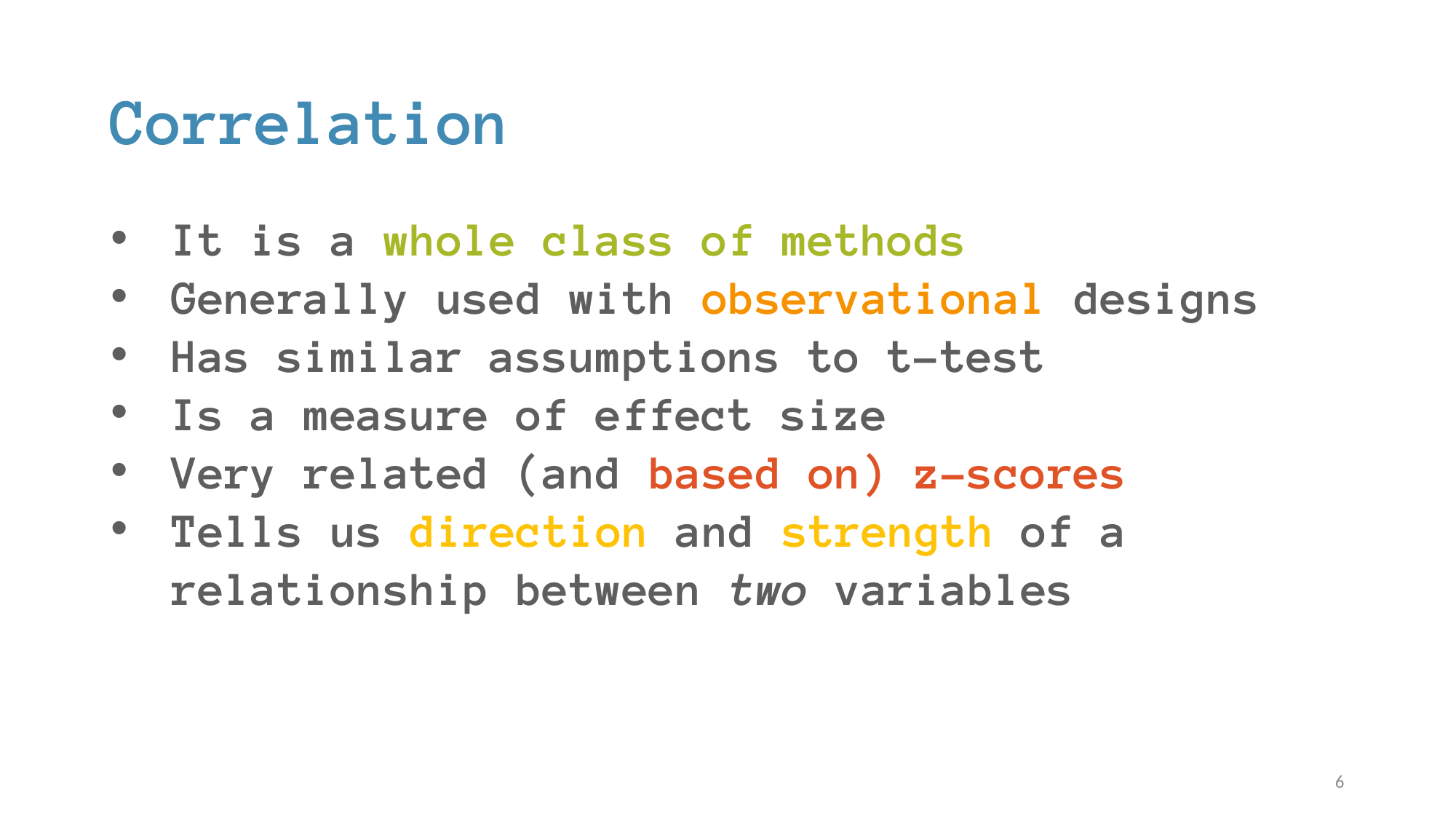

# Correlation
It is a whole class of methods
Generally used with observational designs
Has similar assumptions to t-test
Is a measure of effect size
Very related (and based on) z-scores
Tells us direction and strength of a relationship between two variables

6